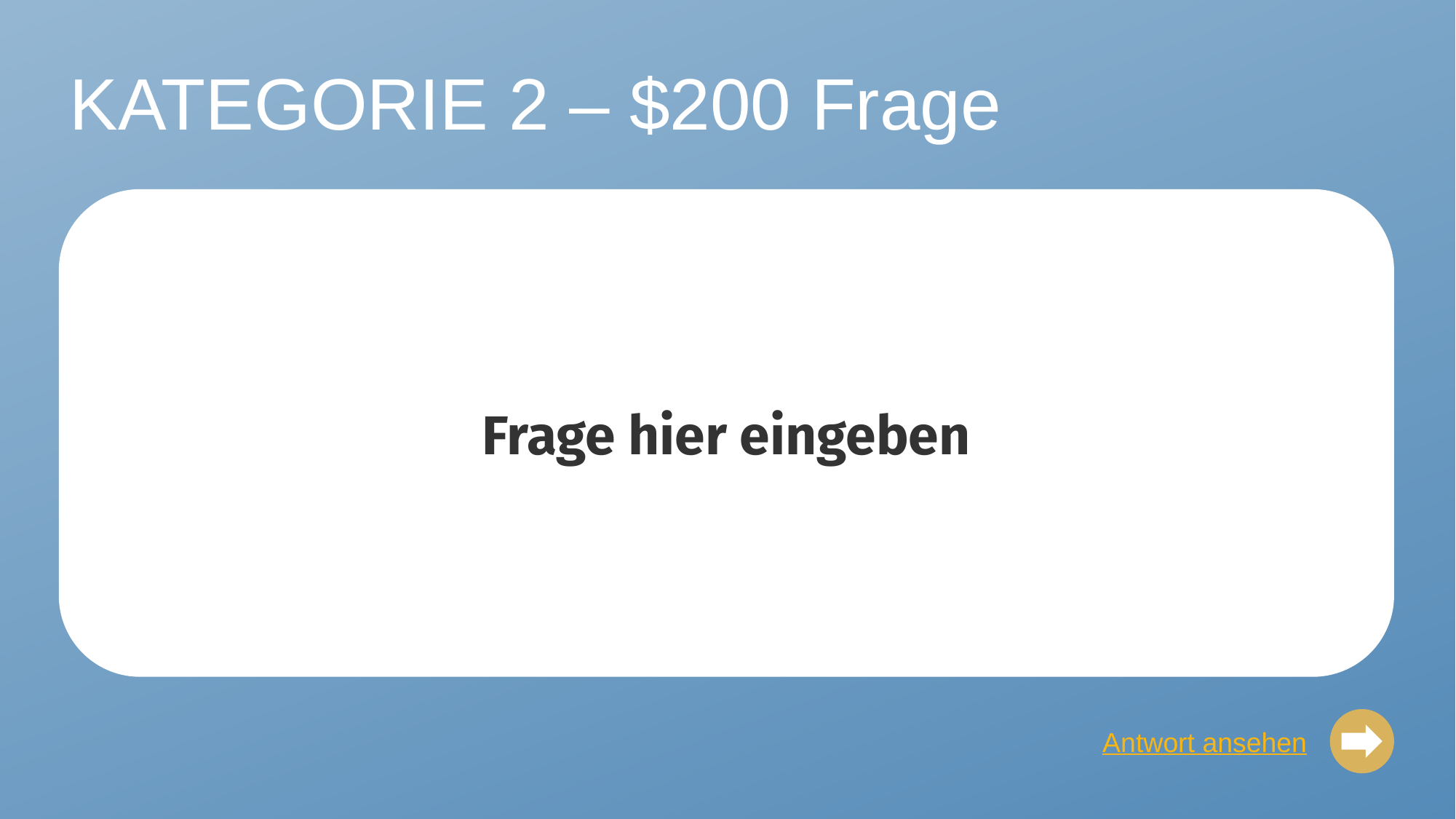

# KATEGORIE 2 – $200 Frage
Frage hier eingeben

Antwort ansehen